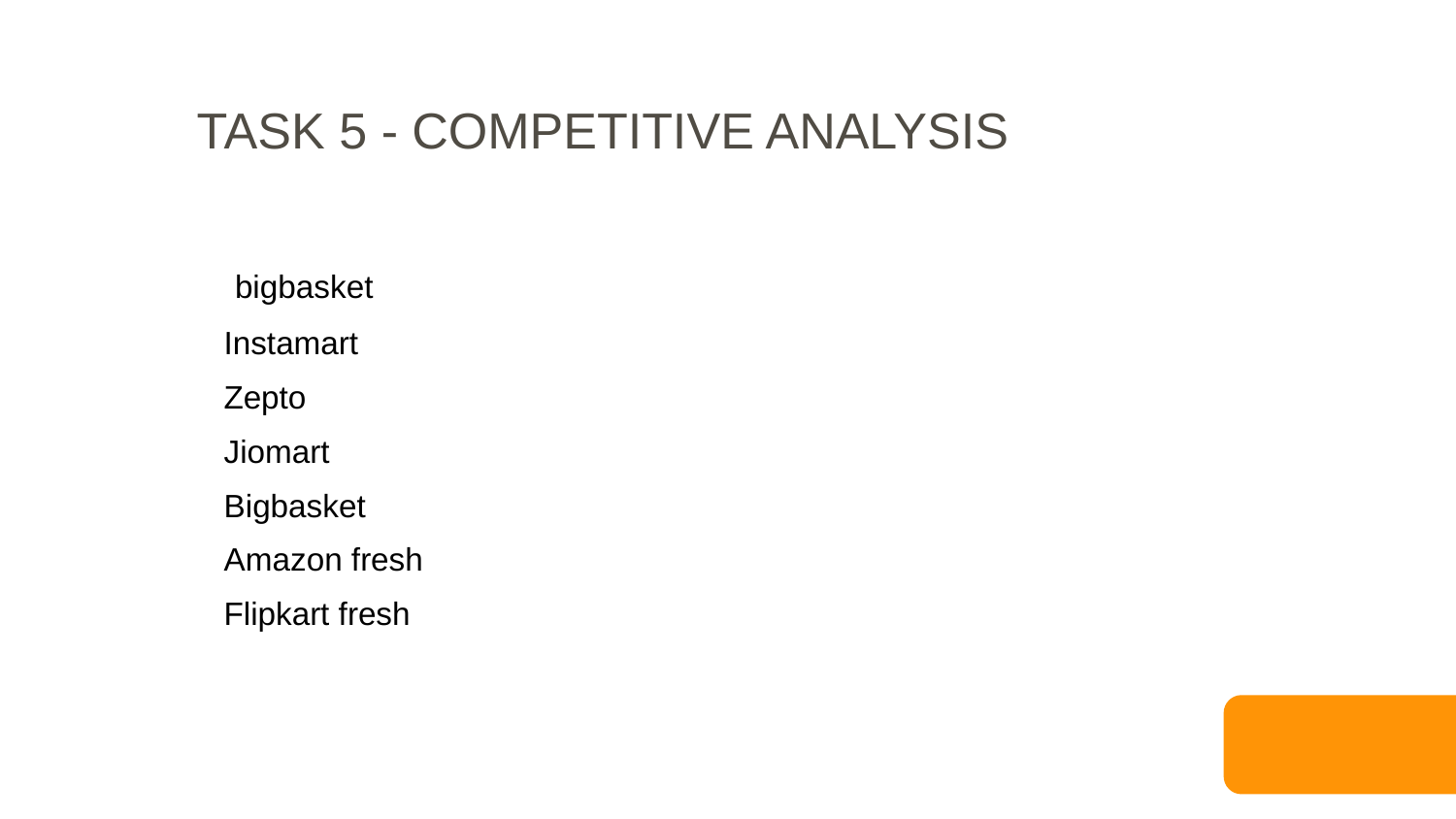

TASK 5 - COMPETITIVE ANALYSIS
 bigbasket
Instamart
Zepto
Jiomart
Bigbasket
Amazon fresh
Flipkart fresh